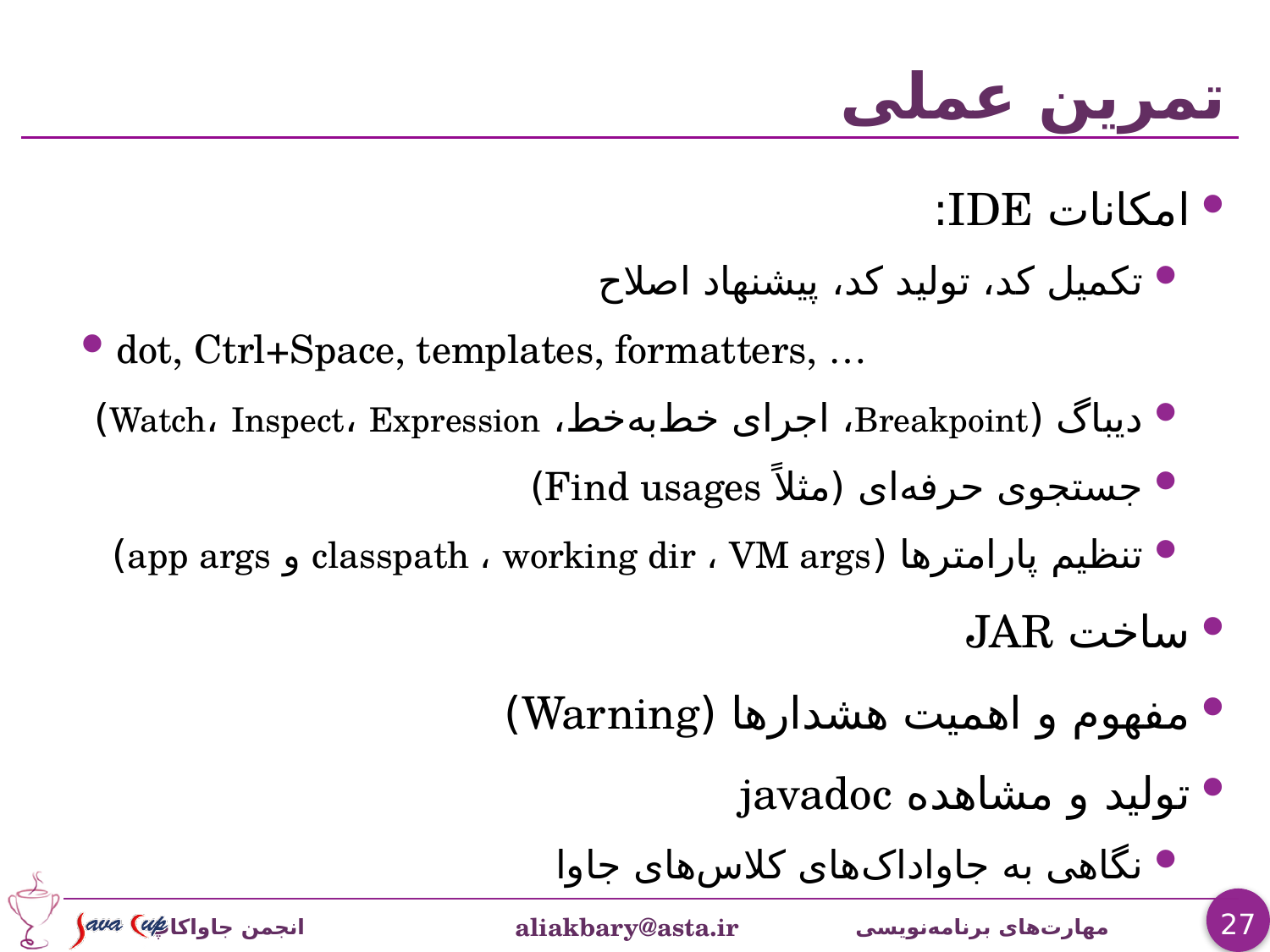

# تمرین عملی
امکانات IDE:
تکميل کد، تولید کد، پیشنهاد اصلاح
dot, Ctrl+Space, templates, formatters, …
ديباگ (Breakpoint، اجرای خط‌به‌خط، Watch، Inspect، Expression)
جستجوی حرفه‌ای (مثلاً Find usages)
تنظیم پارامترها (classpath ، working dir ، VM args و app args)
ساخت JAR
مفهوم و اهمیت هشدارها (Warning)
تولید و مشاهده javadoc
نگاهی به جاواداک‌های کلاس‌های جاوا